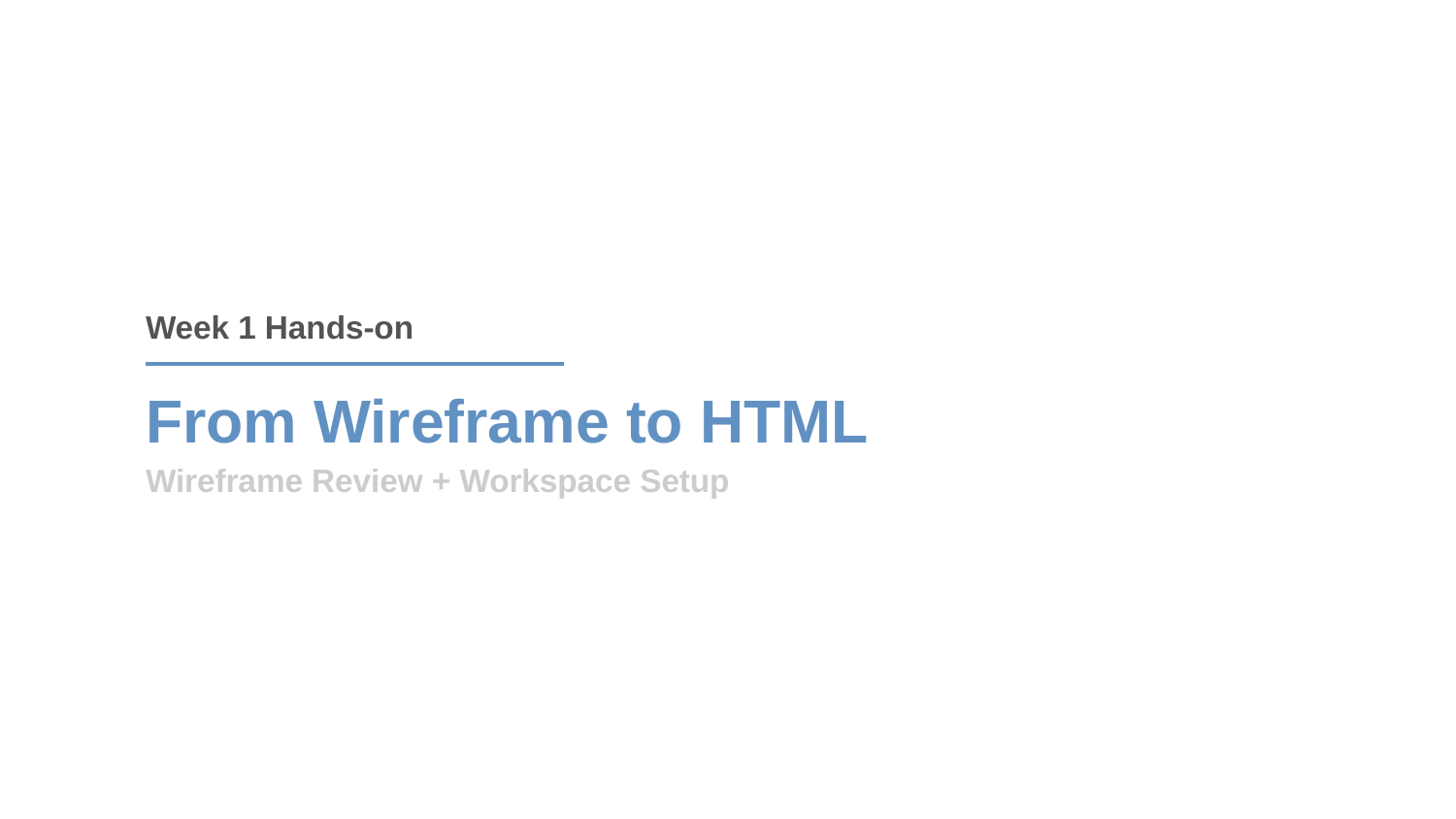

Week 1 Hands-on
# From Wireframe to HTML
Wireframe Review + Workspace Setup